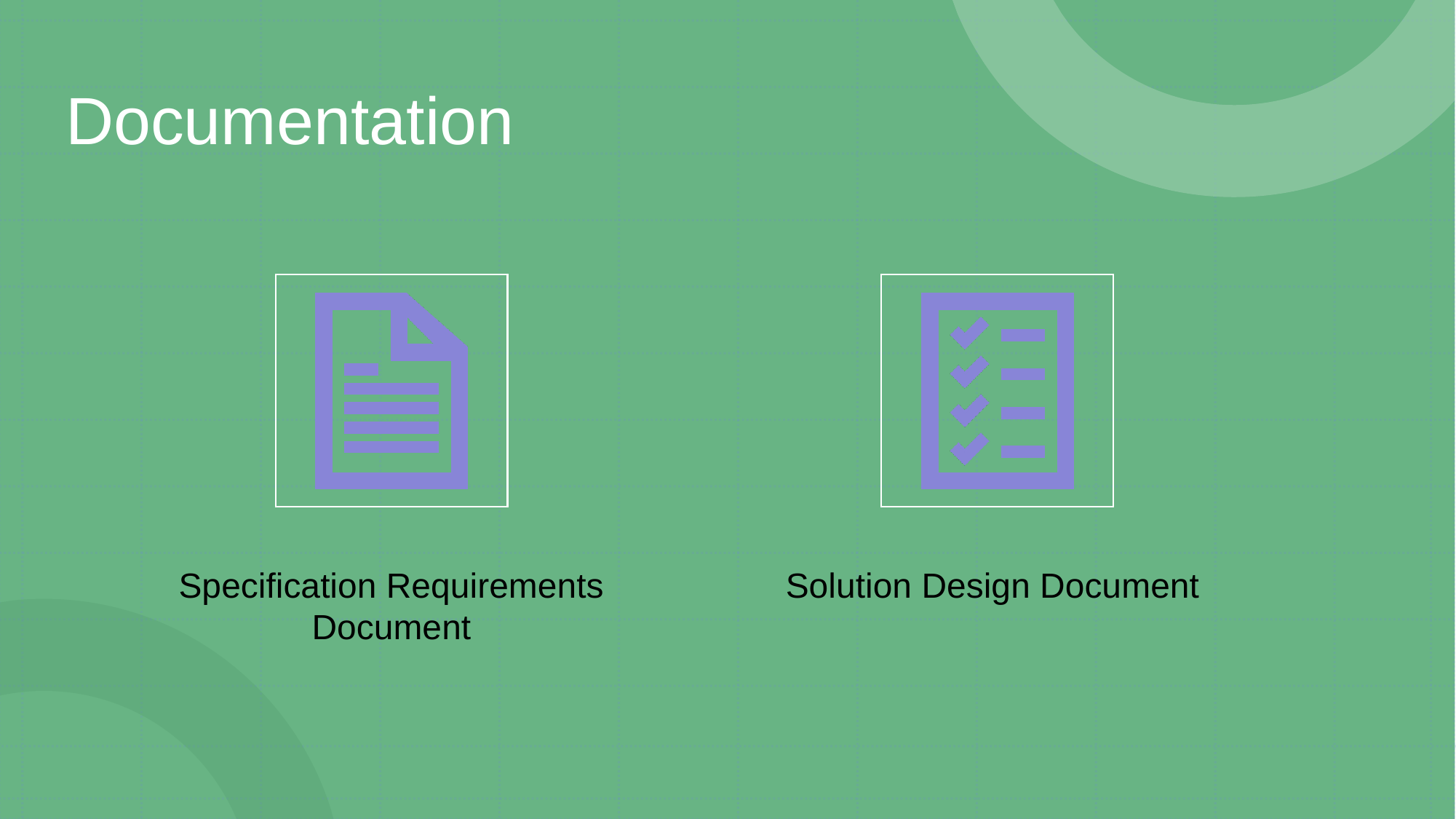

# Documentation
Specification Requirements Document
Solution Design Document